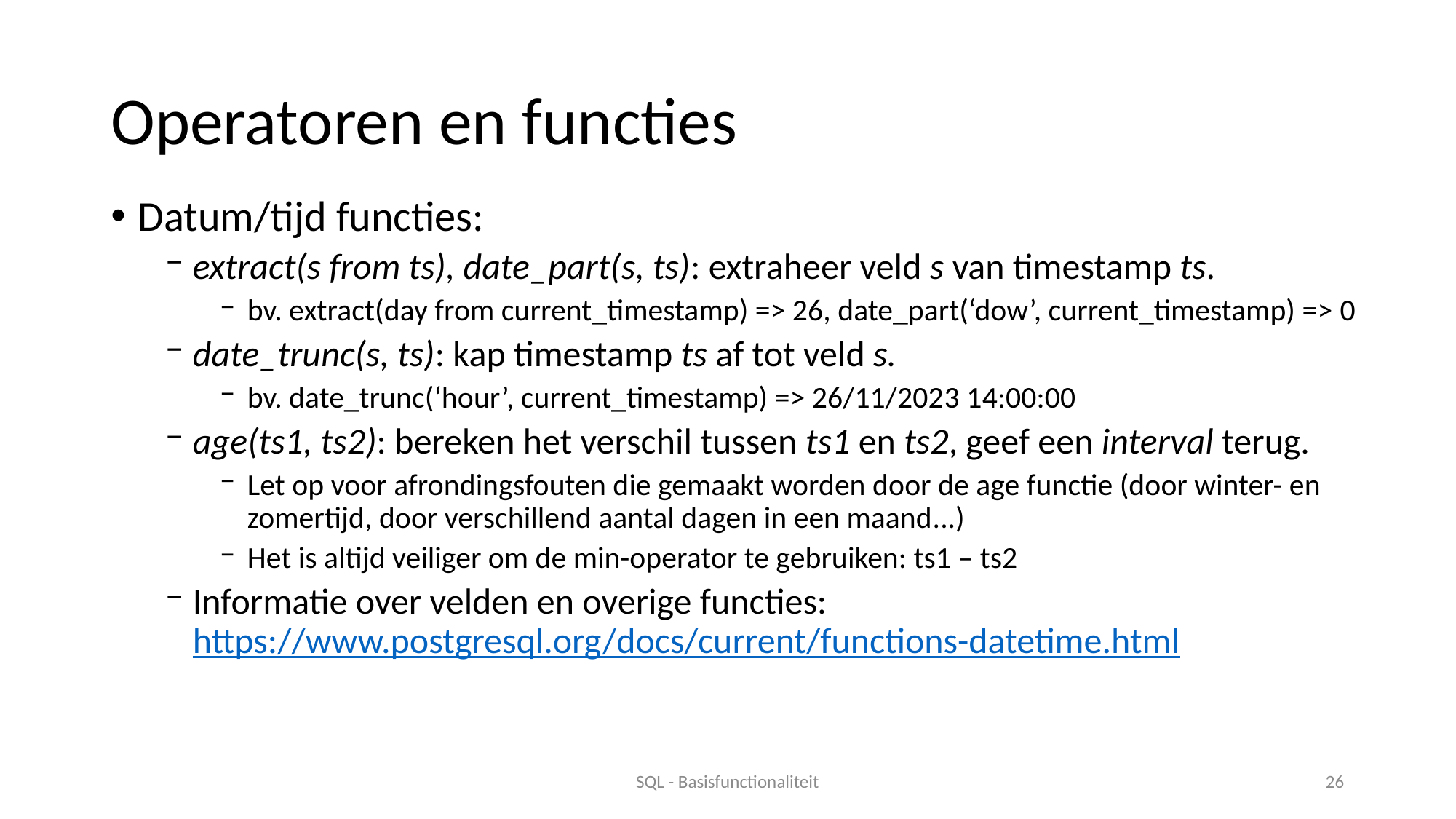

# Operatoren en functies
Datum/tijd functies:
extract(s from ts), date_part(s, ts): extraheer veld s van timestamp ts.
bv. extract(day from current_timestamp) => 26, date_part(‘dow’, current_timestamp) => 0
date_trunc(s, ts): kap timestamp ts af tot veld s.
bv. date_trunc(‘hour’, current_timestamp) => 26/11/2023 14:00:00
age(ts1, ts2): bereken het verschil tussen ts1 en ts2, geef een interval terug.
Let op voor afrondingsfouten die gemaakt worden door de age functie (door winter- en zomertijd, door verschillend aantal dagen in een maand...)
Het is altijd veiliger om de min-operator te gebruiken: ts1 – ts2
Informatie over velden en overige functies: https://www.postgresql.org/docs/current/functions-datetime.html
SQL - Basisfunctionaliteit
26